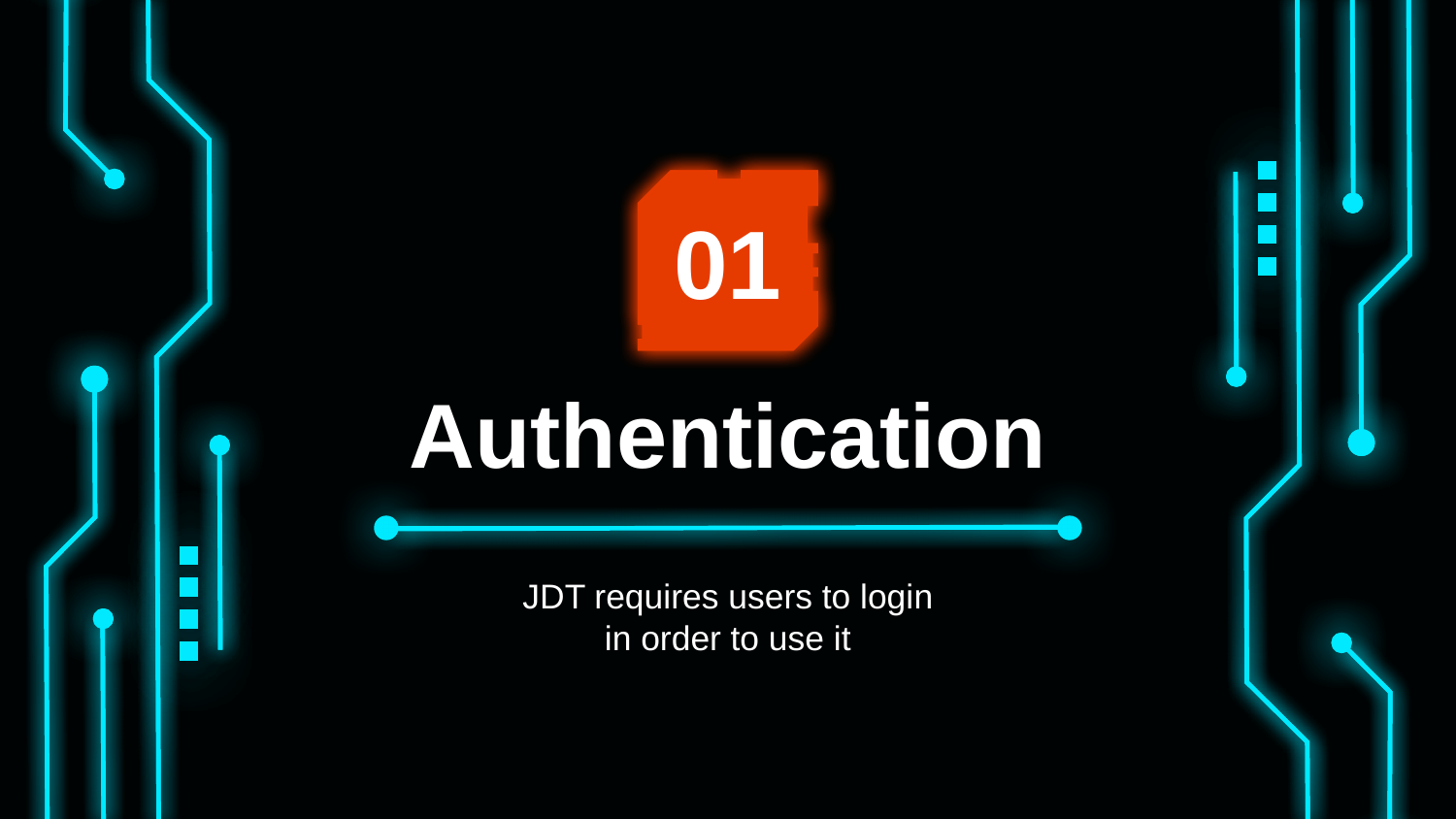

01
# Authentication

JDT requires users to login in order to use it